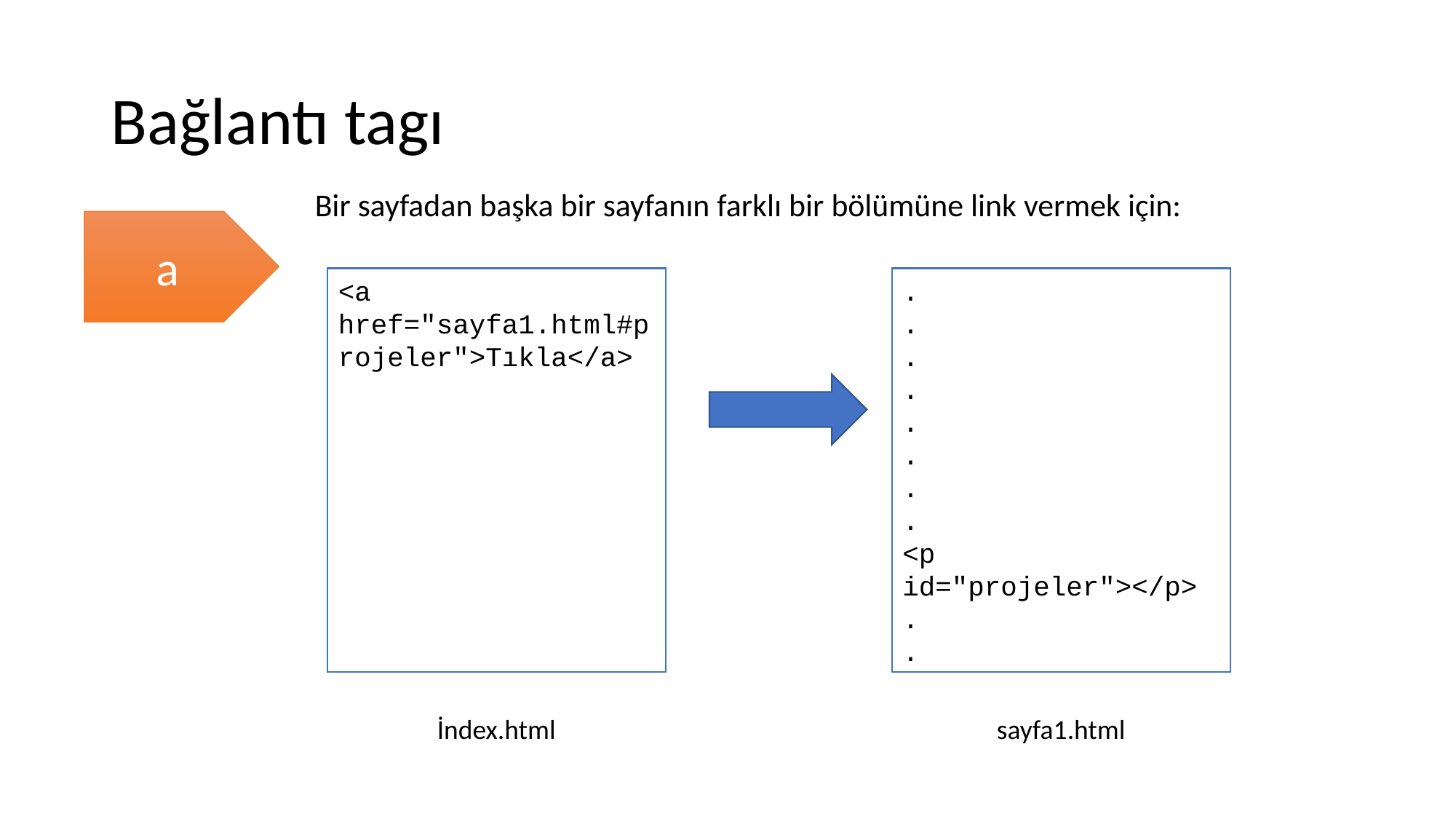

# Bağlantı tagı
Bir sayfadan başka bir sayfanın farklı bir bölümüne link vermek için:

a
<a href="sayfa1.html#projeler">Tıkla</a>

.
.
.
.
.
.
.
.
<p id="projeler"></p>
.
.

İndex.html
sayfa1.html